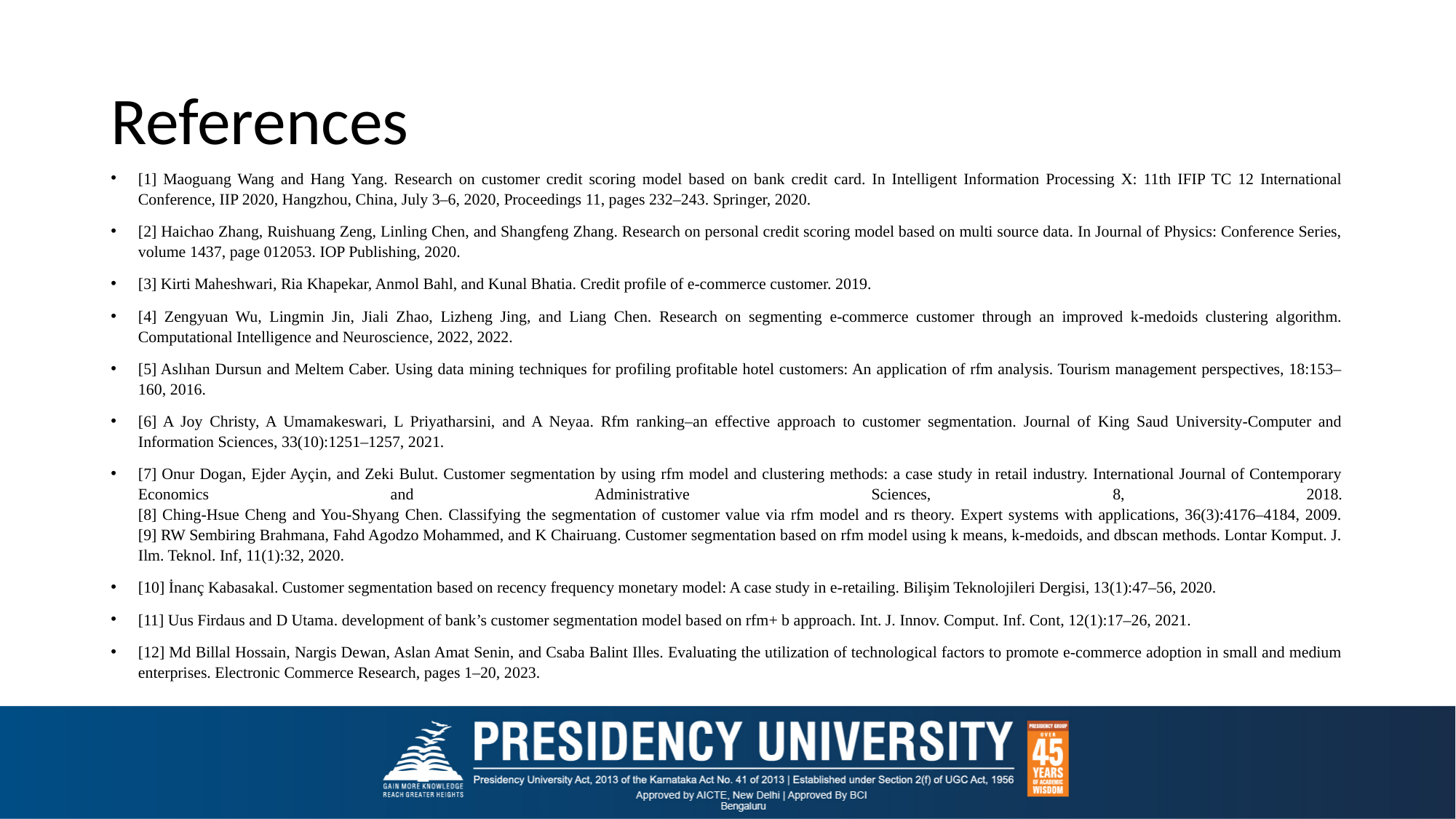

# References
[1] Maoguang Wang and Hang Yang. Research on customer credit scoring model based on bank credit card. In Intelligent Information Processing X: 11th IFIP TC 12 International Conference, IIP 2020, Hangzhou, China, July 3–6, 2020, Proceedings 11, pages 232–243. Springer, 2020.
[2] Haichao Zhang, Ruishuang Zeng, Linling Chen, and Shangfeng Zhang. Research on personal credit scoring model based on multi source data. In Journal of Physics: Conference Series, volume 1437, page 012053. IOP Publishing, 2020.
[3] Kirti Maheshwari, Ria Khapekar, Anmol Bahl, and Kunal Bhatia. Credit profile of e-commerce customer. 2019.
[4] Zengyuan Wu, Lingmin Jin, Jiali Zhao, Lizheng Jing, and Liang Chen. Research on segmenting e-commerce customer through an improved k-medoids clustering algorithm. Computational Intelligence and Neuroscience, 2022, 2022.
[5] Aslıhan Dursun and Meltem Caber. Using data mining techniques for profiling profitable hotel customers: An application of rfm analysis. Tourism management perspectives, 18:153–160, 2016.
[6] A Joy Christy, A Umamakeswari, L Priyatharsini, and A Neyaa. Rfm ranking–an effective approach to customer segmentation. Journal of King Saud University-Computer and Information Sciences, 33(10):1251–1257, 2021.
[7] Onur Dogan, Ejder Ayçin, and Zeki Bulut. Customer segmentation by using rfm model and clustering methods: a case study in retail industry. International Journal of Contemporary Economics and Administrative Sciences, 8, 2018.
[8] Ching-Hsue Cheng and You-Shyang Chen. Classifying the segmentation of customer value via rfm model and rs theory. Expert systems with applications, 36(3):4176–4184, 2009.
[9] RW Sembiring Brahmana, Fahd Agodzo Mohammed, and K Chairuang. Customer segmentation based on rfm model using k means, k-medoids, and dbscan methods. Lontar Komput. J. Ilm. Teknol. Inf, 11(1):32, 2020.
[10] İnanç Kabasakal. Customer segmentation based on recency frequency monetary model: A case study in e-retailing. Bilişim Teknolojileri Dergisi, 13(1):47–56, 2020.
[11] Uus Firdaus and D Utama. development of bank’s customer segmentation model based on rfm+ b approach. Int. J. Innov. Comput. Inf. Cont, 12(1):17–26, 2021.
[12] Md Billal Hossain, Nargis Dewan, Aslan Amat Senin, and Csaba Balint Illes. Evaluating the utilization of technological factors to promote e-commerce adoption in small and medium enterprises. Electronic Commerce Research, pages 1–20, 2023.